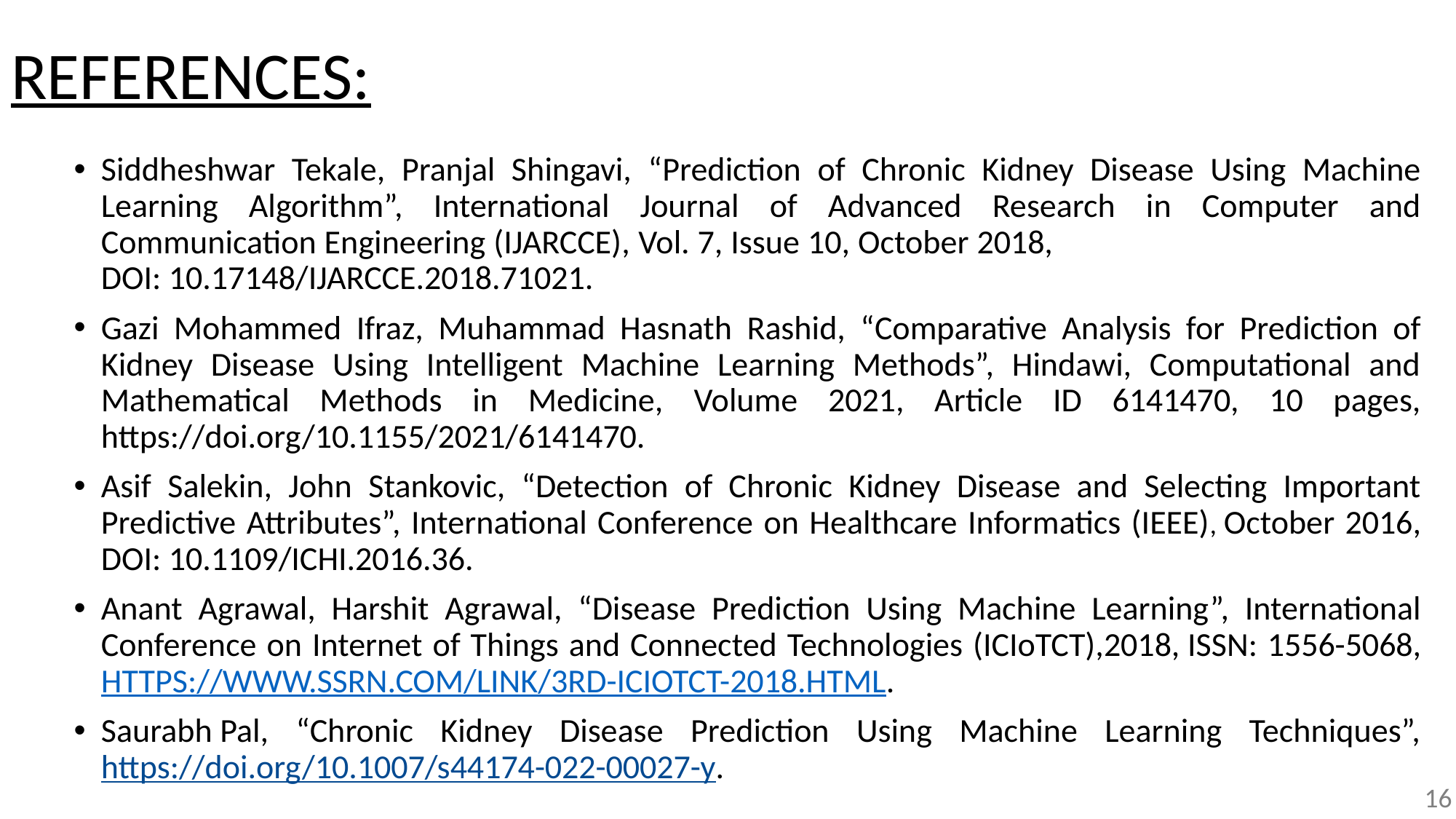

# REFERENCES:
Siddheshwar Tekale, Pranjal Shingavi, “Prediction of Chronic Kidney Disease Using Machine Learning Algorithm”, International Journal of Advanced Research in Computer and Communication Engineering (IJARCCE), Vol. 7, Issue 10, October 2018,                                               DOI: 10.17148/IJARCCE.2018.71021.
Gazi Mohammed Ifraz, Muhammad Hasnath Rashid, “Comparative Analysis for Prediction of Kidney Disease Using Intelligent Machine Learning Methods”, Hindawi, Computational and Mathematical Methods in Medicine, Volume 2021, Article ID 6141470, 10 pages, https://doi.org/10.1155/2021/6141470.
Asif Salekin, John Stankovic, “Detection of Chronic Kidney Disease and Selecting Important Predictive Attributes”, International Conference on Healthcare Informatics (IEEE), October 2016, DOI: 10.1109/ICHI.2016.36.
Anant Agrawal, Harshit Agrawal, “Disease Prediction Using Machine Learning”, International Conference on Internet of Things and Connected Technologies (ICIoTCT),2018, ISSN: 1556-5068, HTTPS://WWW.SSRN.COM/LINK/3RD-ICIOTCT-2018.HTML.
Saurabh Pal, “Chronic Kidney Disease Prediction Using Machine Learning Techniques”, https://doi.org/10.1007/s44174-022-00027-y.

16